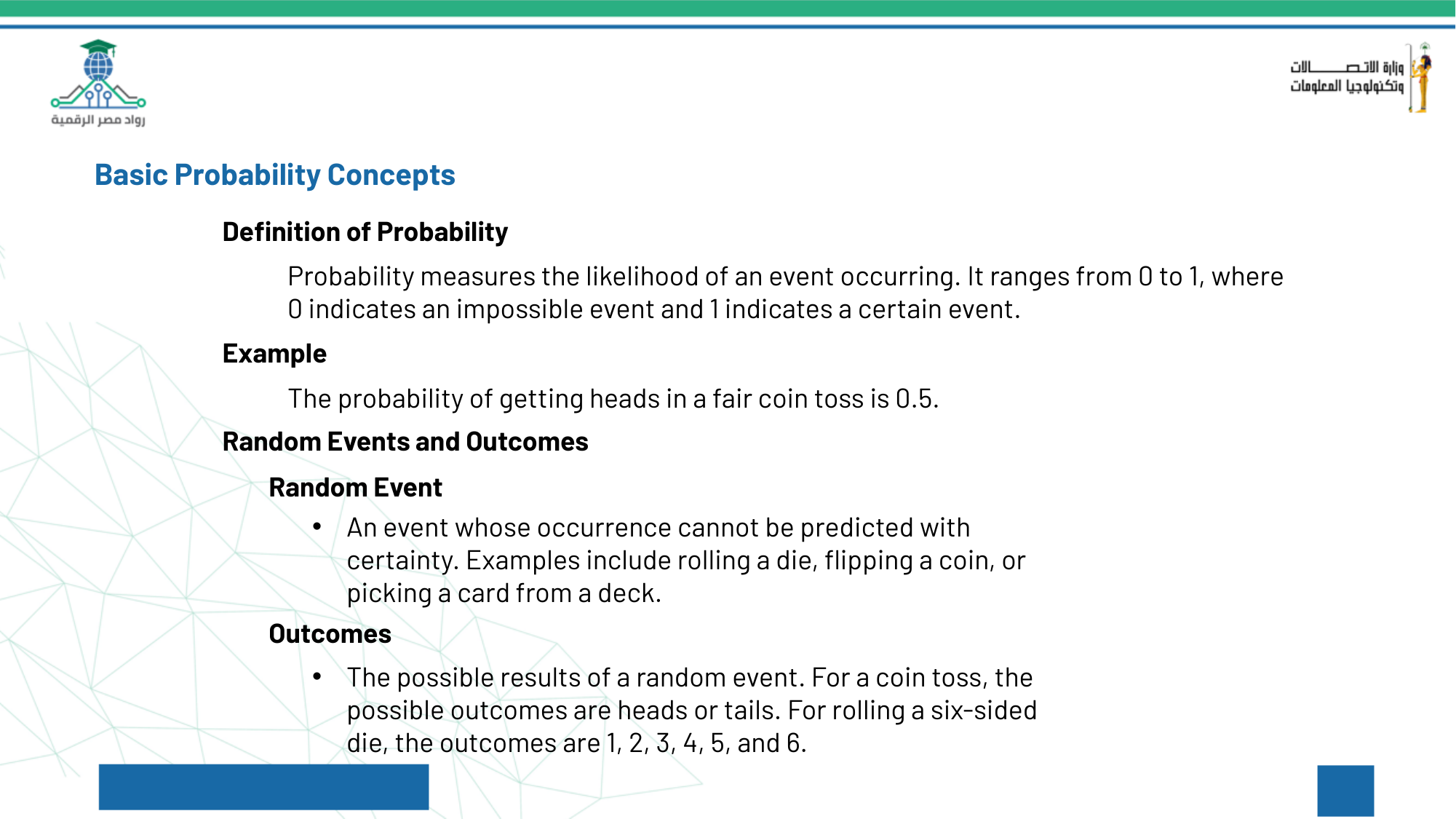

Basic Probability Concepts
Definition of Probability
Probability measures the likelihood of an event occurring. It ranges from 0 to 1, where 0 indicates an impossible event and 1 indicates a certain event.
Example
The probability of getting heads in a fair coin toss is 0.5.
Random Events and Outcomes
Random Event
An event whose occurrence cannot be predicted with certainty. Examples include rolling a die, flipping a coin, or picking a card from a deck.
Outcomes
The possible results of a random event. For a coin toss, the possible outcomes are heads or tails. For rolling a six-sided die, the outcomes are 1, 2, 3, 4, 5, and 6.